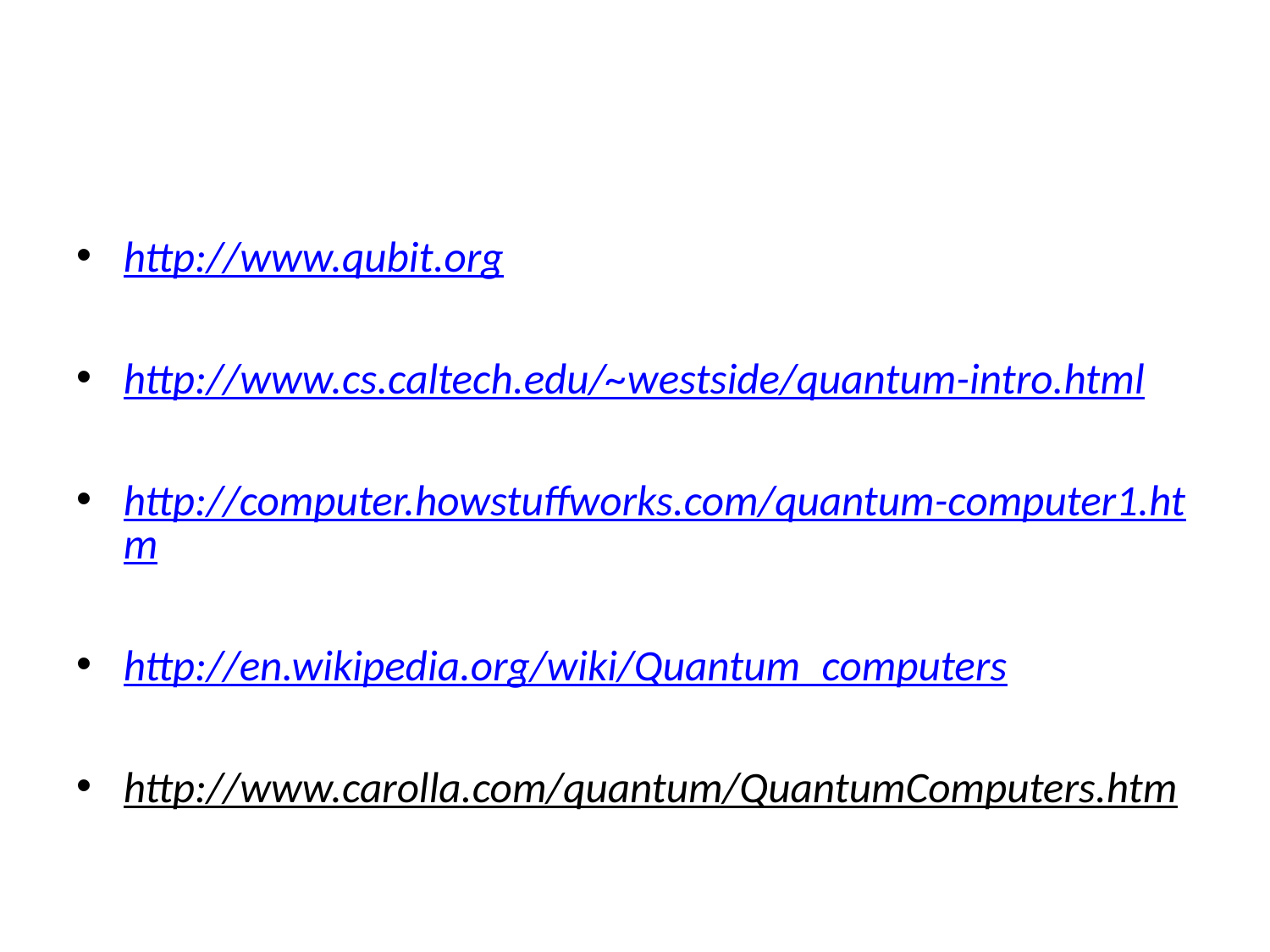

# References
http://www.qubit.org

http://www.cs.caltech.edu/~westside/quantum-intro.html

http://computer.howstuffworks.com/quantum-computer1.htm

http://en.wikipedia.org/wiki/Quantum_computers

http://www.carolla.com/quantum/QuantumComputers.htm